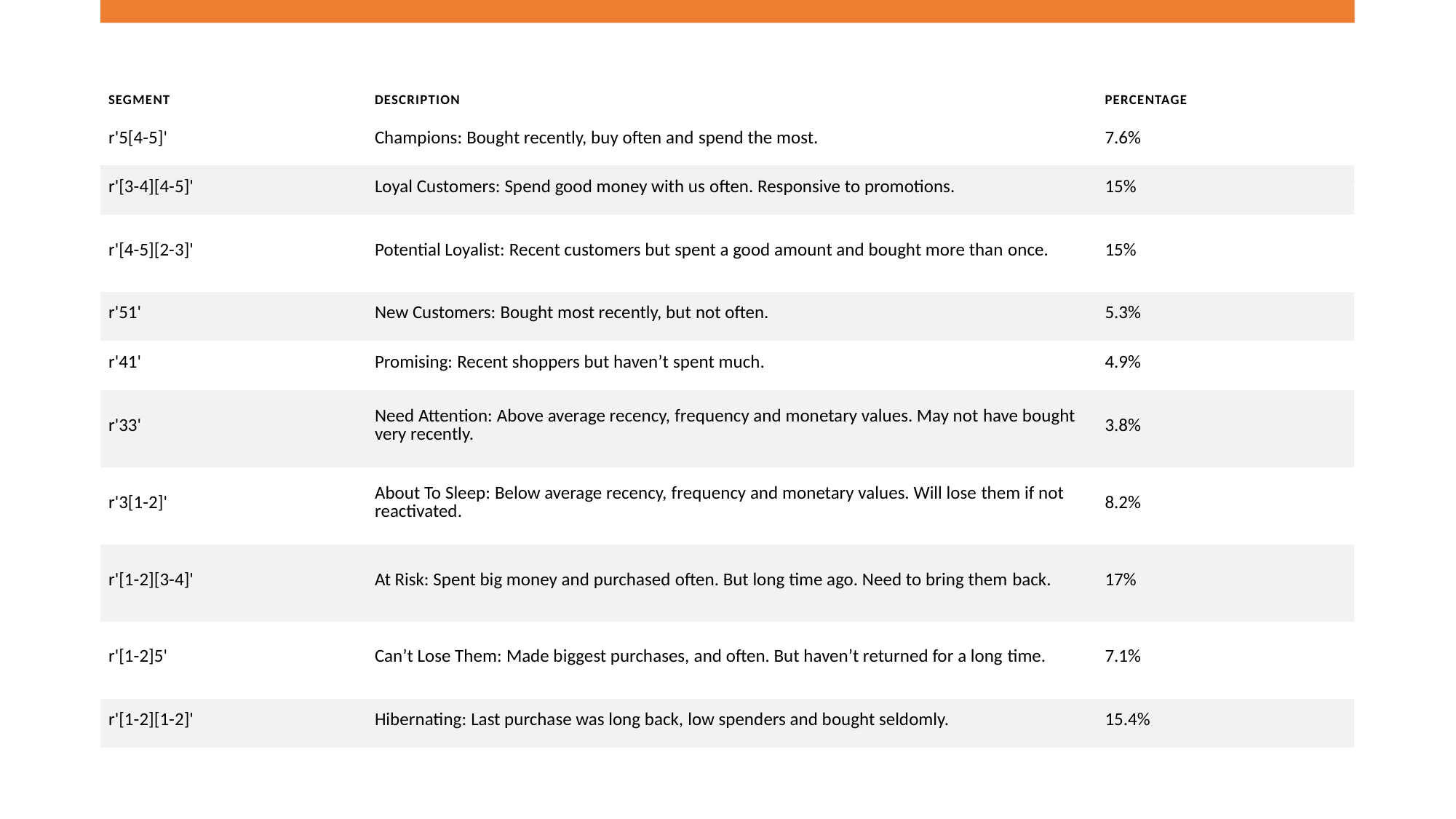

| Segment​ | Description​ | Percentage​ |
| --- | --- | --- |
| r'5[4-5]'​ | Champions: Bought recently, buy often and spend the most.​ | 7.6%​ |
| r'[3-4][4-5]'​ | Loyal Customers: Spend good money with us often. Responsive to promotions.​ | 15%​ |
| r'[4-5][2-3]'​ | Potential Loyalist: Recent customers but spent a good amount and bought more than once.​ | 15%​ |
| r'51'​ | New Customers: Bought most recently, but not often.​ | 5.3%​ |
| r'41'​ | Promising: Recent shoppers but haven’t spent much.​ | 4.9%​ |
| r'33'​ | Need Attention: Above average recency, frequency and monetary values. May not have bought very recently.​ | 3.8%​ |
| r'3[1-2]'​ | About To Sleep: Below average recency, frequency and monetary values. Will lose them if not reactivated.​ | 8.2%​ |
| r'[1-2][3-4]'​ | At Risk: Spent big money and purchased often. But long time ago. Need to bring them back.​ | 17%​ |
| r'[1-2]5'​ | Can’t Lose Them: Made biggest purchases, and often. But haven’t returned for a long time.​ | 7.1%​ |
| r'[1-2][1-2]'​ | Hibernating: Last purchase was long back, low spenders and bought seldomly.​ | 15.4%​ |